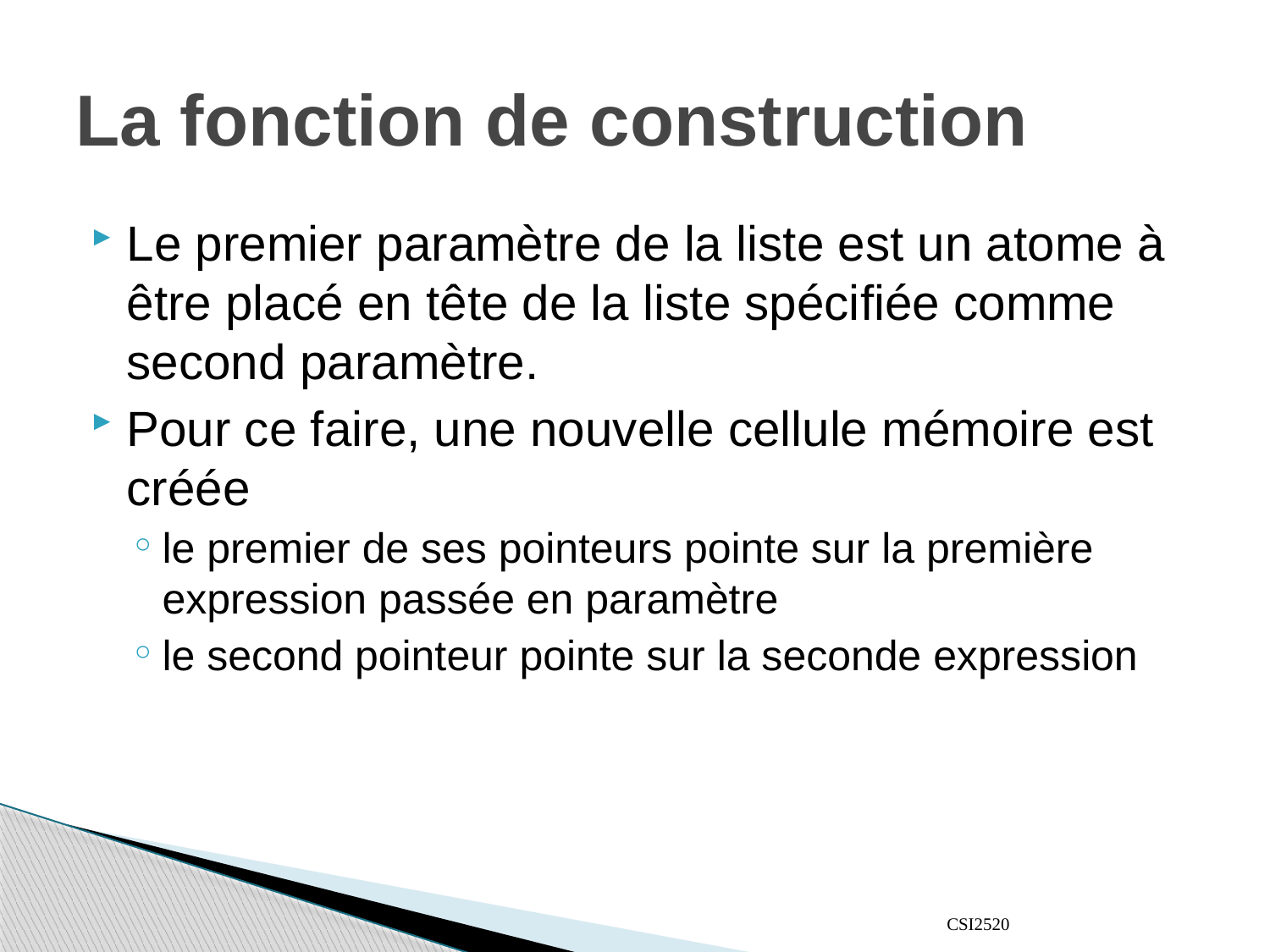

# La fonction de construction
Le premier paramètre de la liste est un atome à être placé en tête de la liste spécifiée comme second paramètre.
Pour ce faire, une nouvelle cellule mémoire est créée
le premier de ses pointeurs pointe sur la première expression passée en paramètre
le second pointeur pointe sur la seconde expression
CSI2520